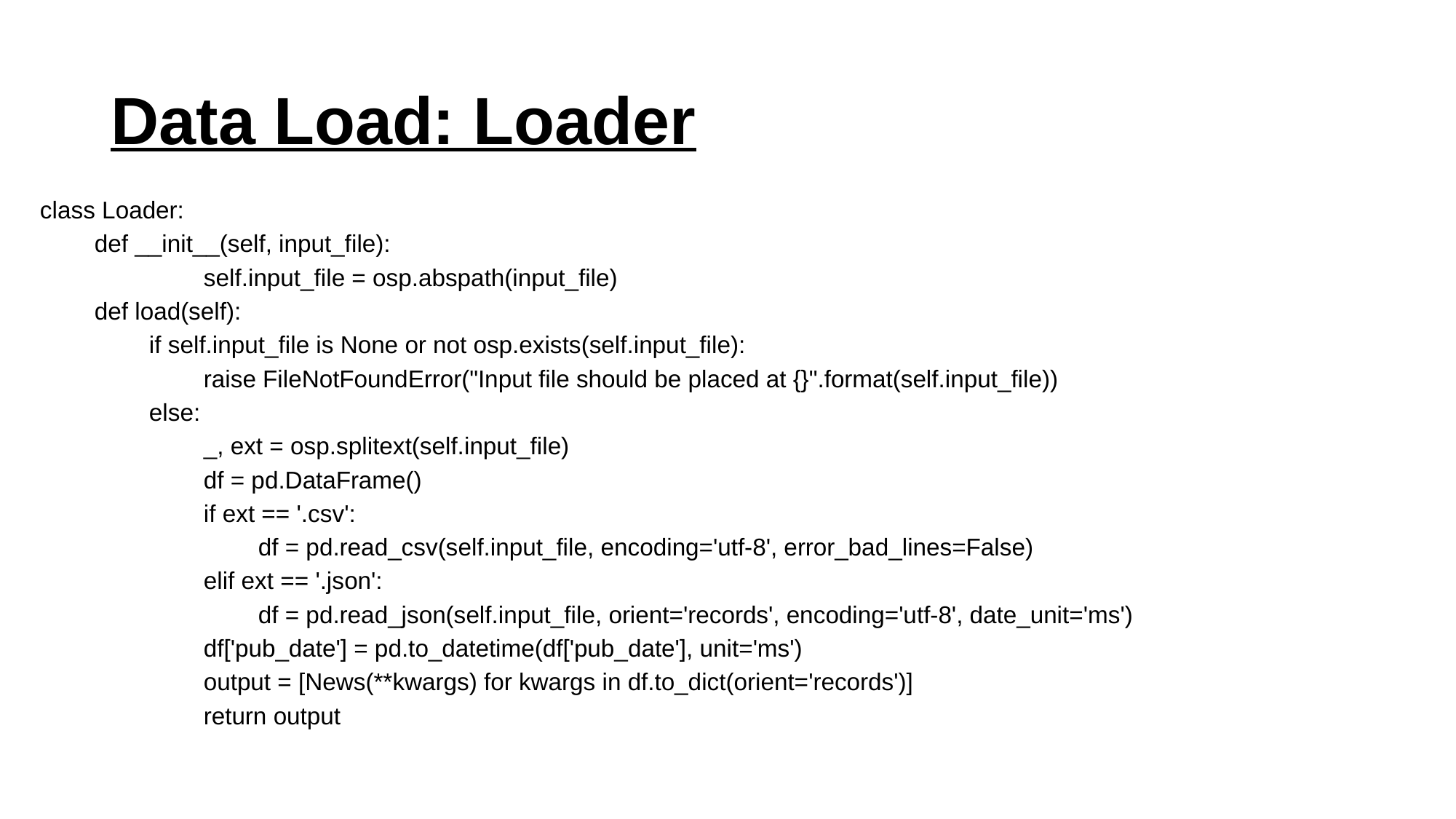

# Data Load: Loader
class Loader:
def __init__(self, input_file):
	self.input_file = osp.abspath(input_file)
def load(self):
if self.input_file is None or not osp.exists(self.input_file):
raise FileNotFoundError("Input file should be placed at {}".format(self.input_file))
else:
_, ext = osp.splitext(self.input_file)
df = pd.DataFrame()
if ext == '.csv':
df = pd.read_csv(self.input_file, encoding='utf-8', error_bad_lines=False)
elif ext == '.json':
df = pd.read_json(self.input_file, orient='records', encoding='utf-8', date_unit='ms')
df['pub_date'] = pd.to_datetime(df['pub_date'], unit='ms')
output = [News(**kwargs) for kwargs in df.to_dict(orient='records')]
return output